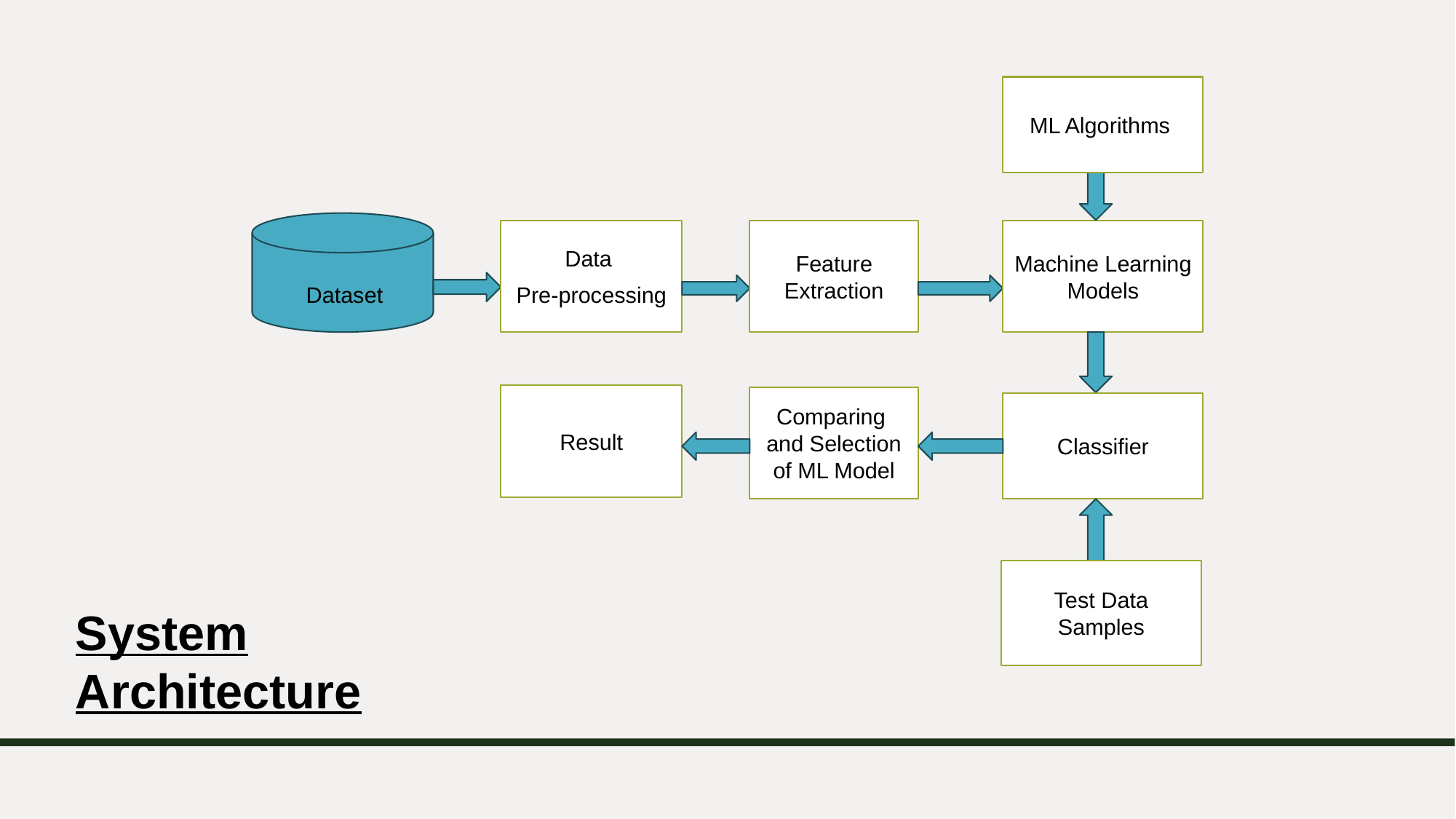

ML Algorithms

Data
Pre-processing
Feature Extraction
Machine Learning Models

Dataset

Result
Comparing  and Selection of ML Model
Classifier

Test Data Samples
System Architecture